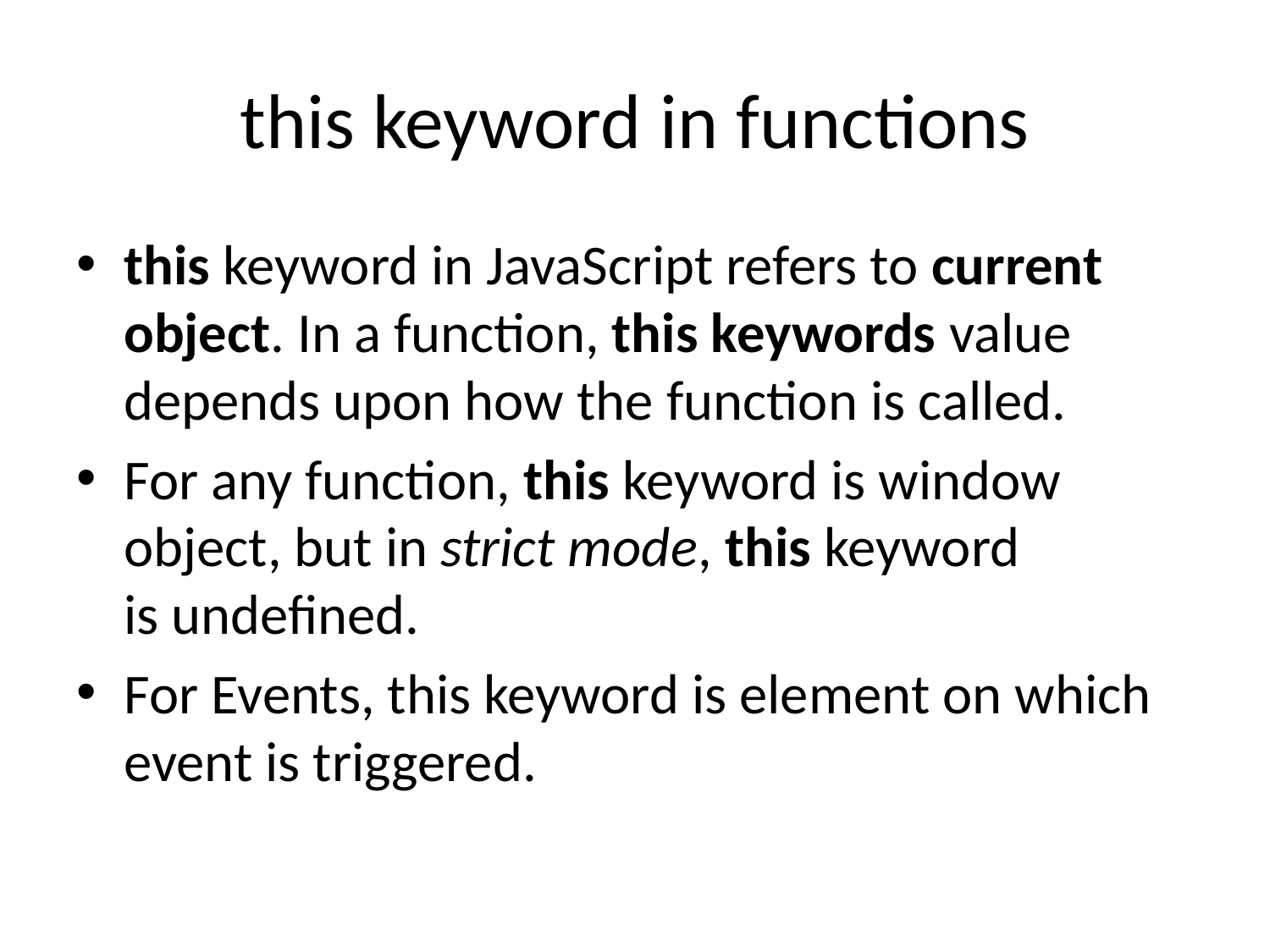

# this keyword in functions
this keyword in JavaScript refers to current object. In a function, this keywords value depends upon how the function is called.
For any function, this keyword is window object, but in strict mode, this keyword is undefined.
For Events, this keyword is element on which event is triggered.